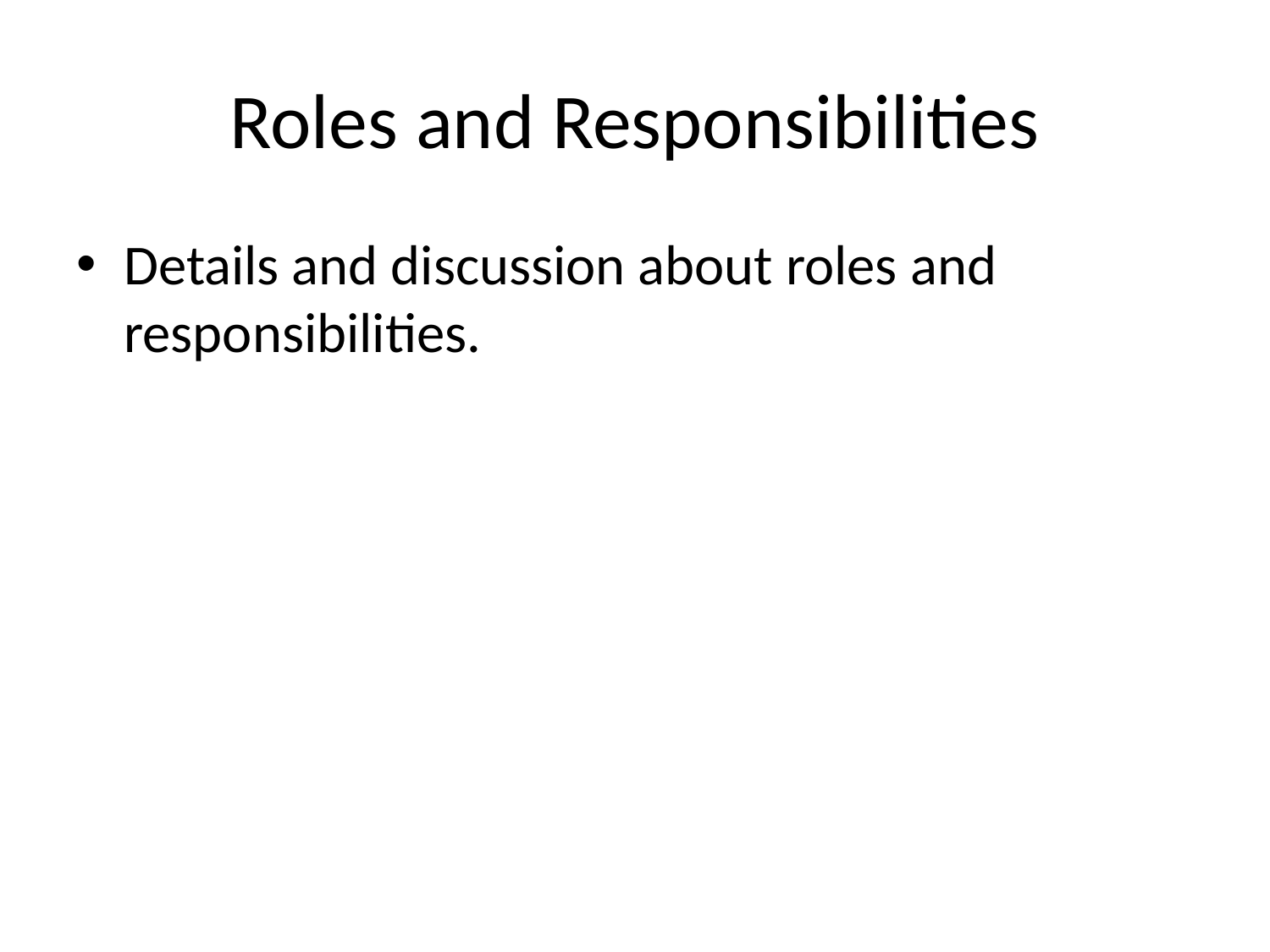

# Roles and Responsibilities
Details and discussion about roles and responsibilities.